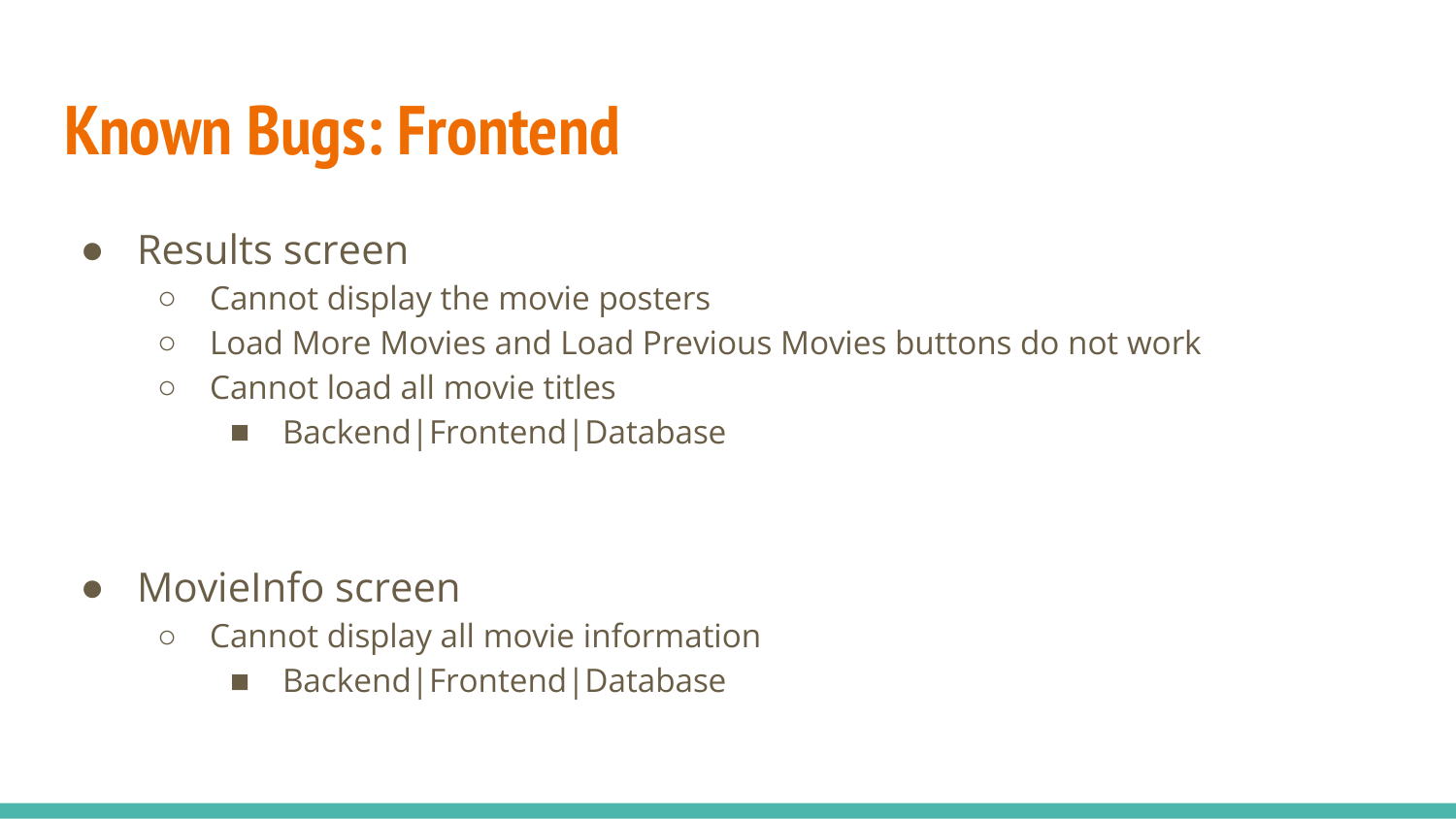

# Known Bugs: Frontend
Results screen
Cannot display the movie posters
Load More Movies and Load Previous Movies buttons do not work
Cannot load all movie titles
Backend|Frontend|Database

MovieInfo screen
Cannot display all movie information
Backend|Frontend|Database